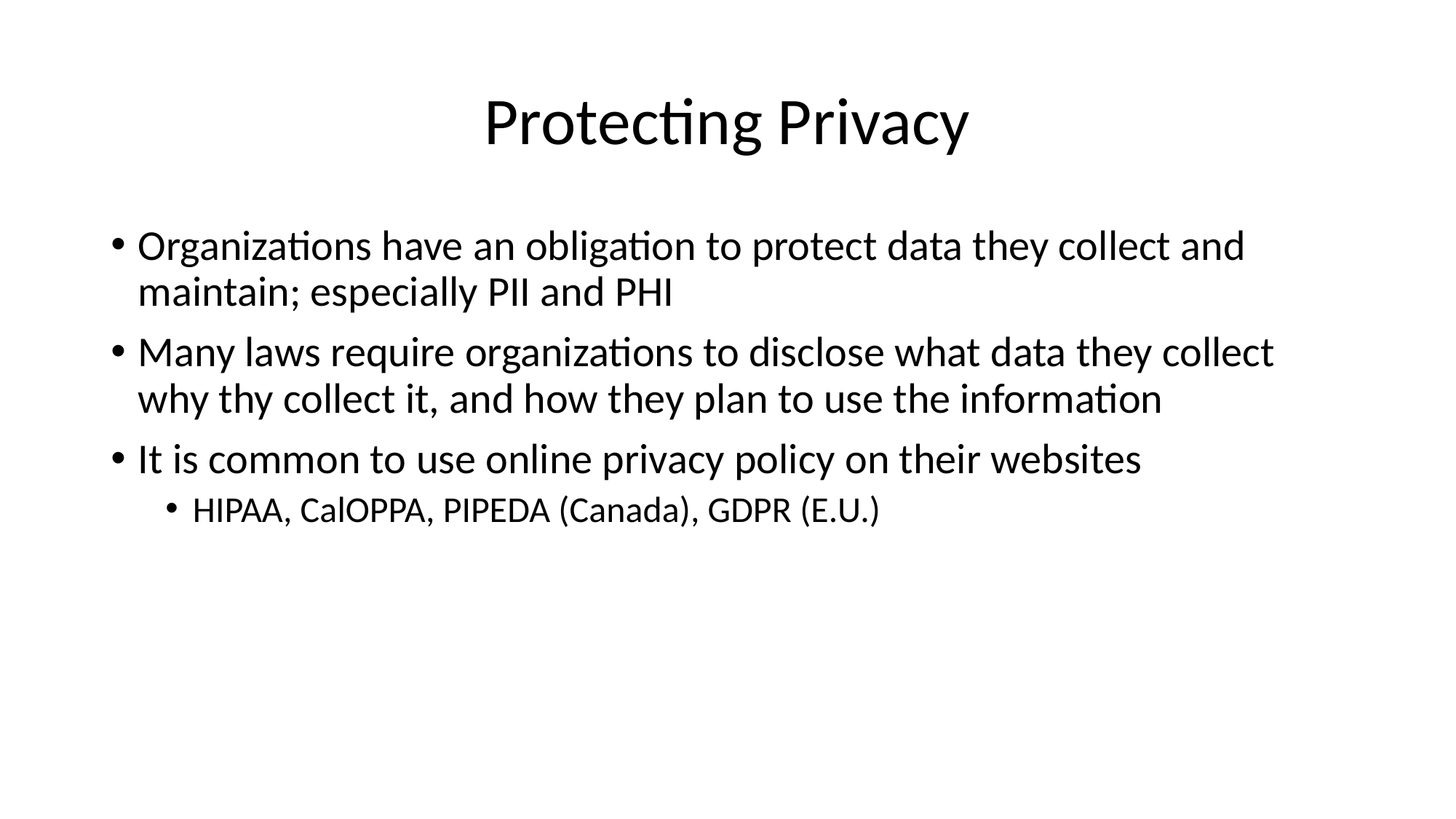

# Protecting Privacy
Organizations have an obligation to protect data they collect and maintain; especially PII and PHI
Many laws require organizations to disclose what data they collect why thy collect it, and how they plan to use the information
It is common to use online privacy policy on their websites
HIPAA, CalOPPA, PIPEDA (Canada), GDPR (E.U.)